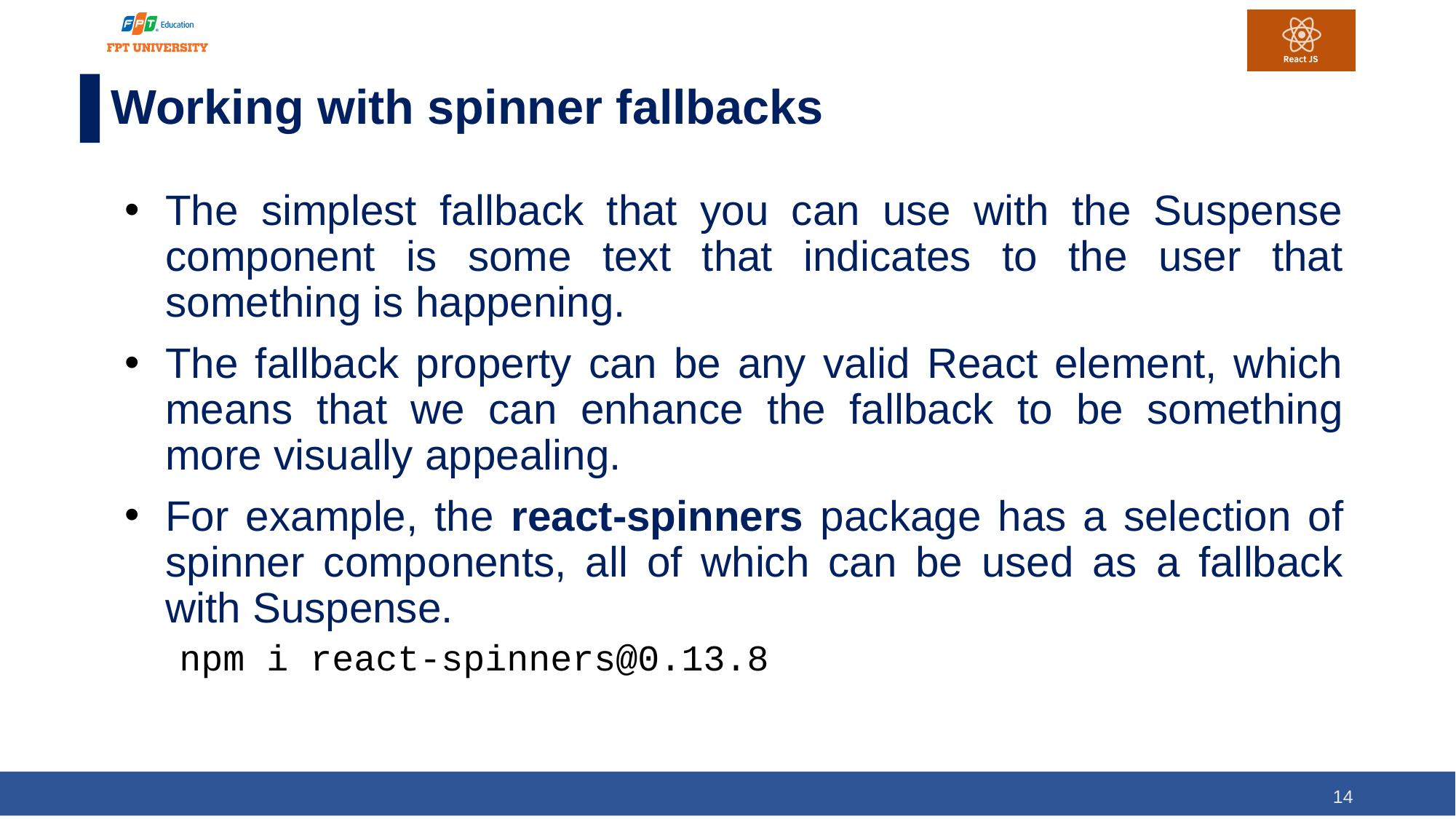

# Working with spinner fallbacks
The simplest fallback that you can use with the Suspense component is some text that indicates to the user that something is happening.
The fallback property can be any valid React element, which means that we can enhance the fallback to be something more visually appealing.
For example, the react-spinners package has a selection of spinner components, all of which can be used as a fallback with Suspense.
npm i react-spinners@0.13.8
14